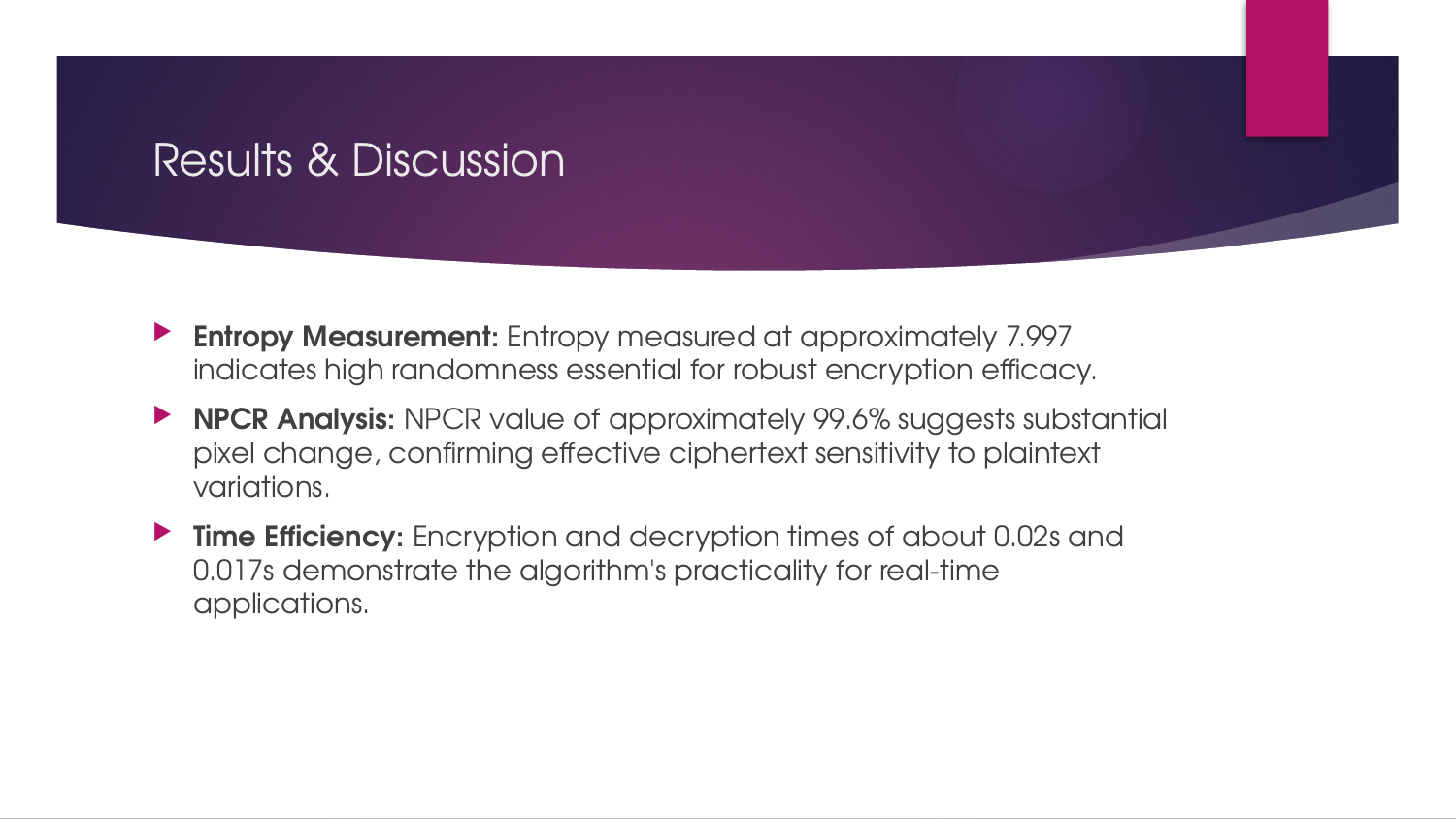

# Results & Discussion
Entropy Measurement: Entropy measured at approximately 7.997 indicates high randomness essential for robust encryption efficacy.
NPCR Analysis: NPCR value of approximately 99.6% suggests substantial pixel change, confirming effective ciphertext sensitivity to plaintext variations.
Time Efficiency: Encryption and decryption times of about 0.02s and 0.017s demonstrate the algorithm's practicality for real-time applications.